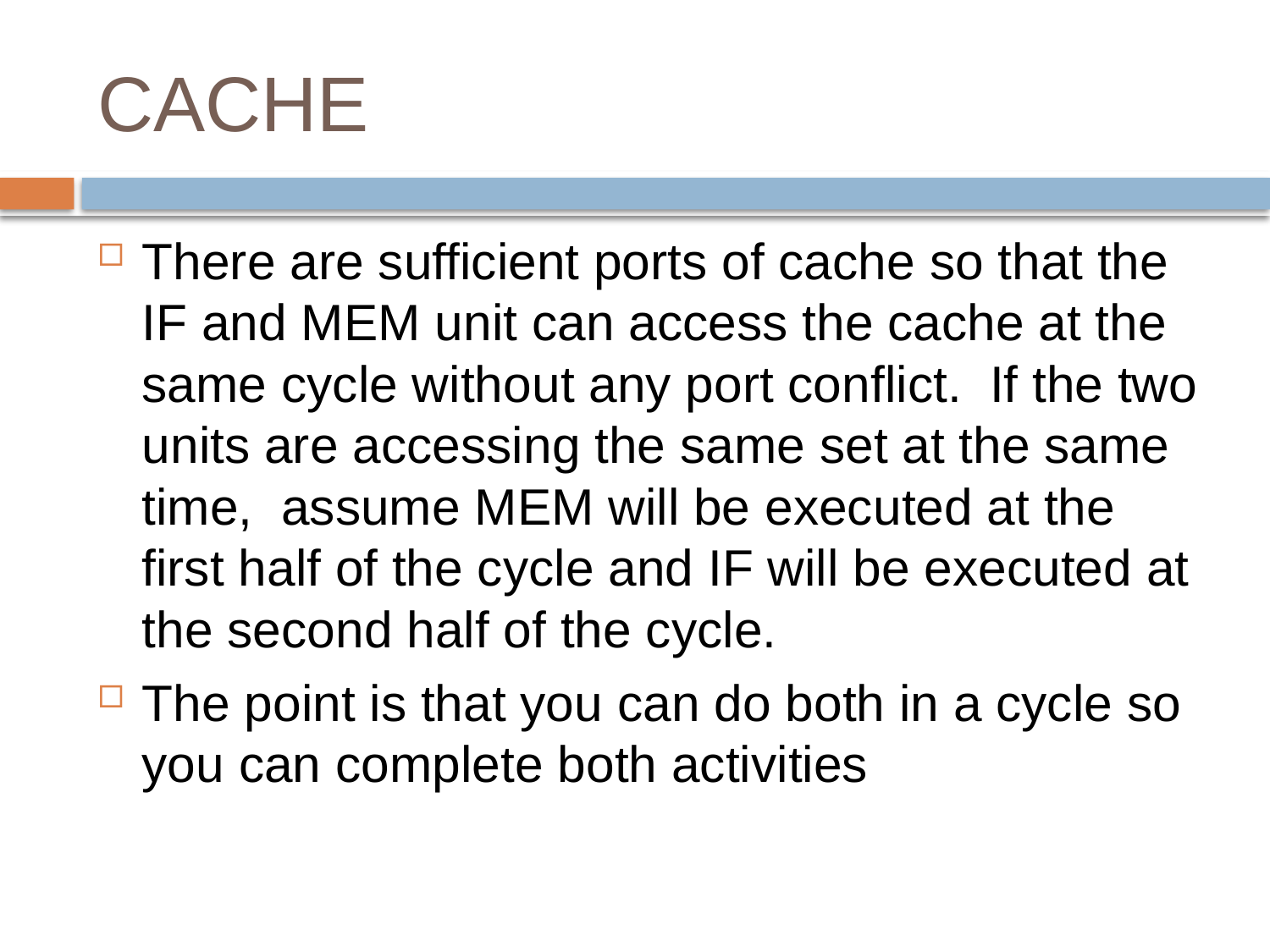

# CACHE
There are sufficient ports of cache so that the IF and MEM unit can access the cache at the same cycle without any port conflict.  If the two units are accessing the same set at the same time,  assume MEM will be executed at the first half of the cycle and IF will be executed at the second half of the cycle.
The point is that you can do both in a cycle so you can complete both activities